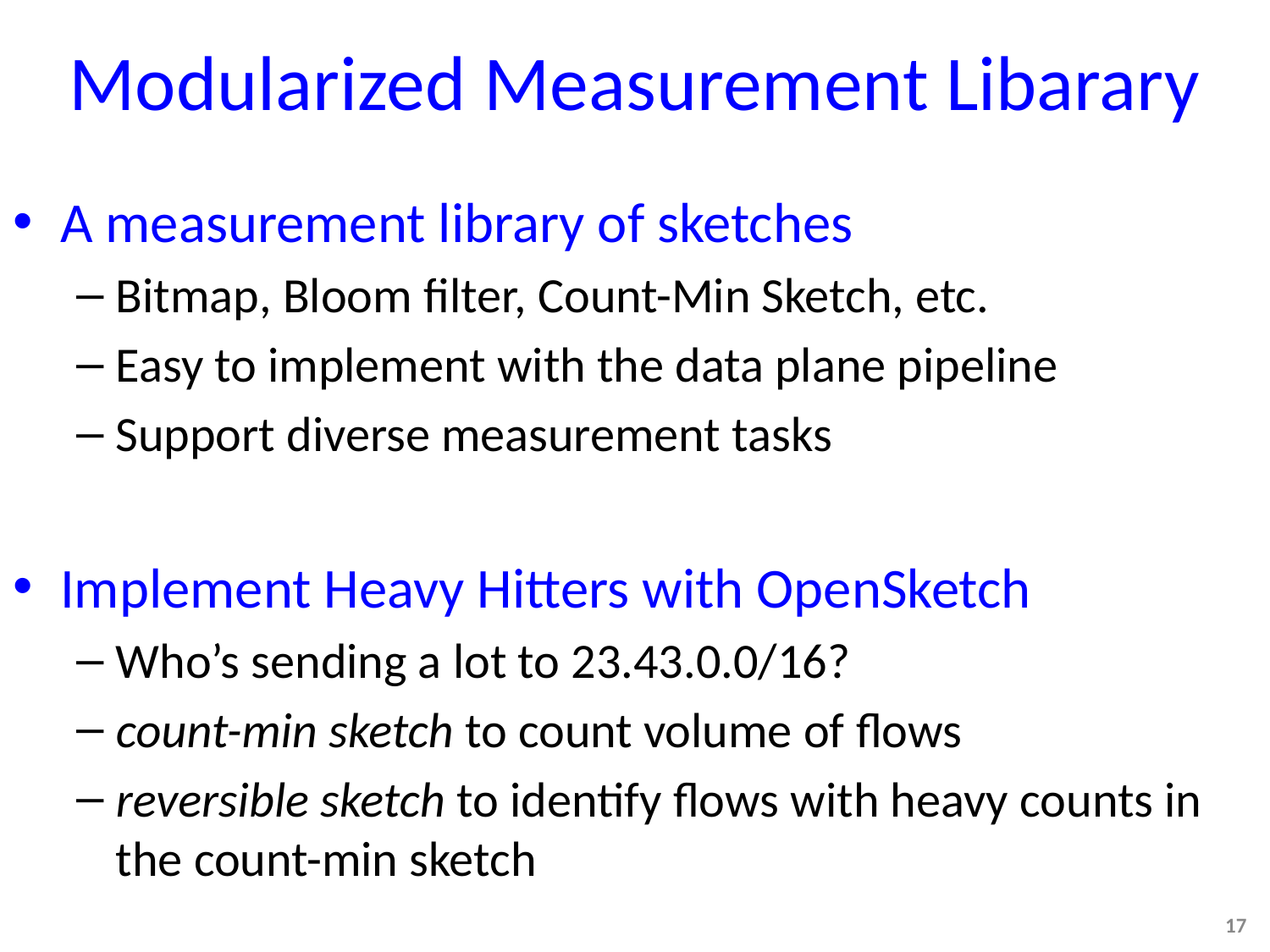

# Modularized Measurement Libarary
A measurement library of sketches
Bitmap, Bloom filter, Count-Min Sketch, etc.
Easy to implement with the data plane pipeline
Support diverse measurement tasks

Implement Heavy Hitters with OpenSketch
Who’s sending a lot to 23.43.0.0/16?
count-min sketch to count volume of ﬂows
reversible sketch to identify ﬂows with heavy counts in the count-min sketch

17